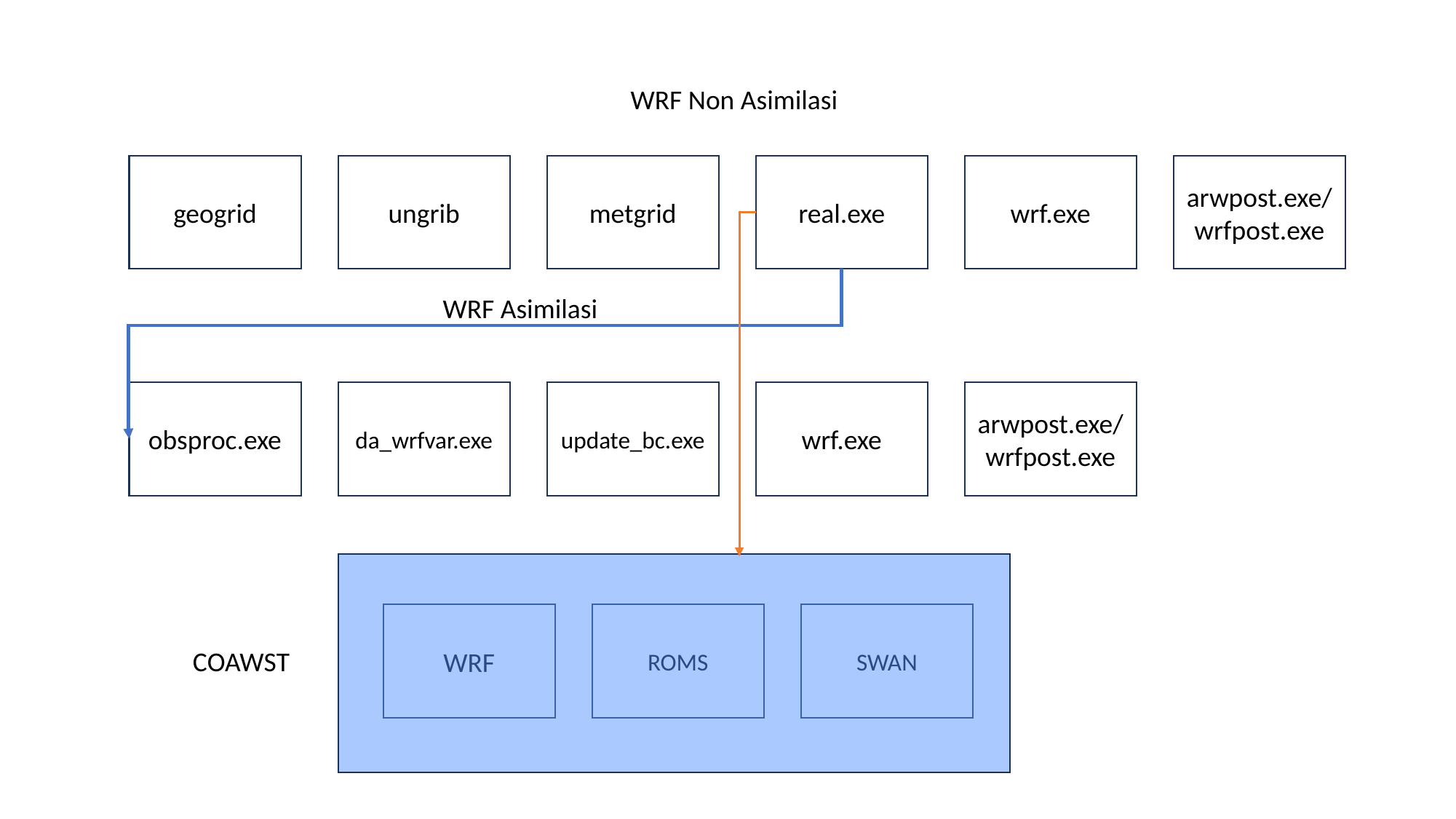

WRF Non Asimilasi
arwpost.exe/wrfpost.exe
wrf.exe
metgrid
real.exe
ungrib
geogrid
WRF Asimilasi
arwpost.exe/wrfpost.exe
update_bc.exe
wrf.exe
da_wrfvar.exe
obsproc.exe

SWAN
ROMS
WRF
COAWST